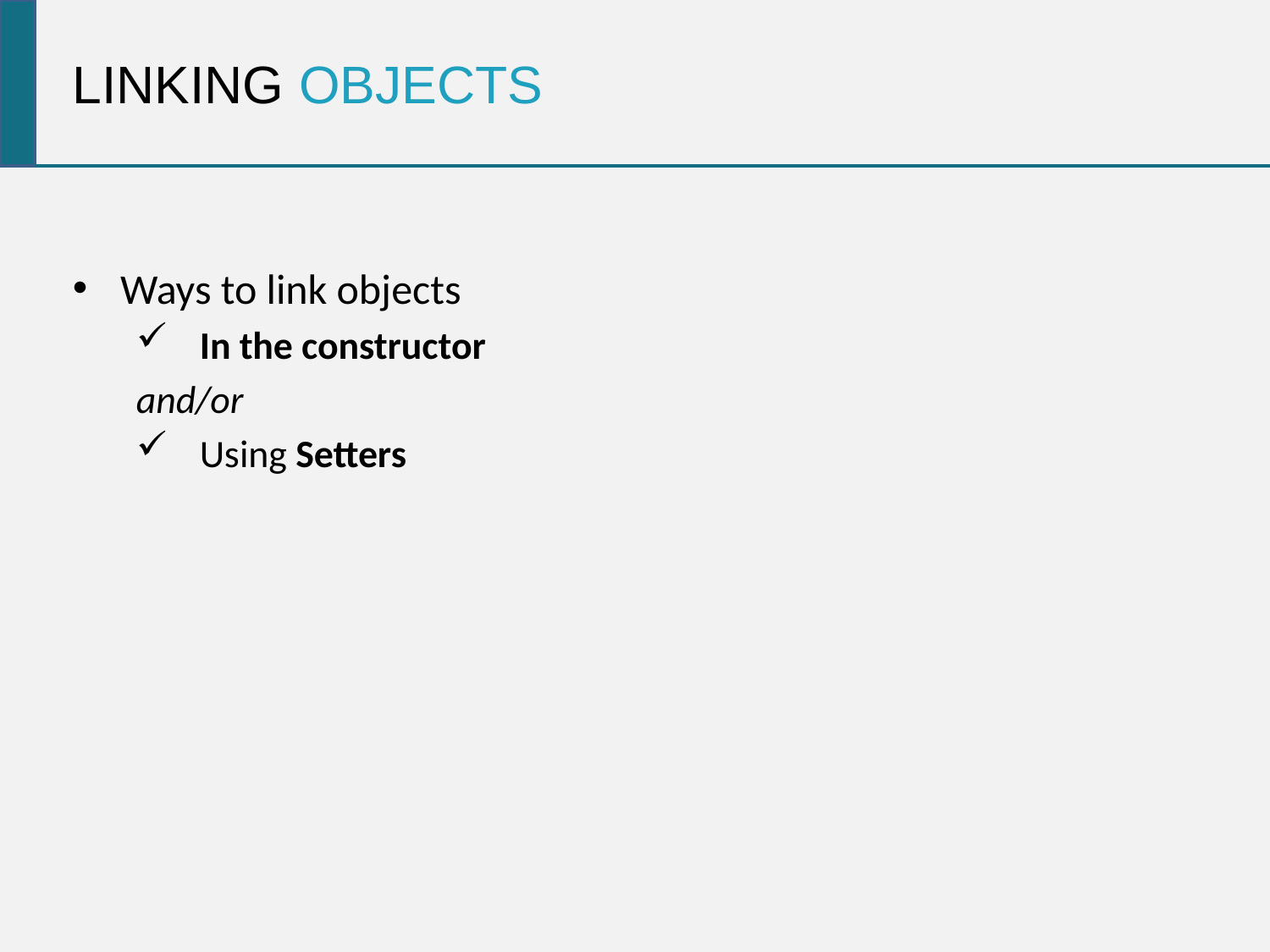

Linking objects

Ways to link objects
In the constructor
and/or
Using Setters